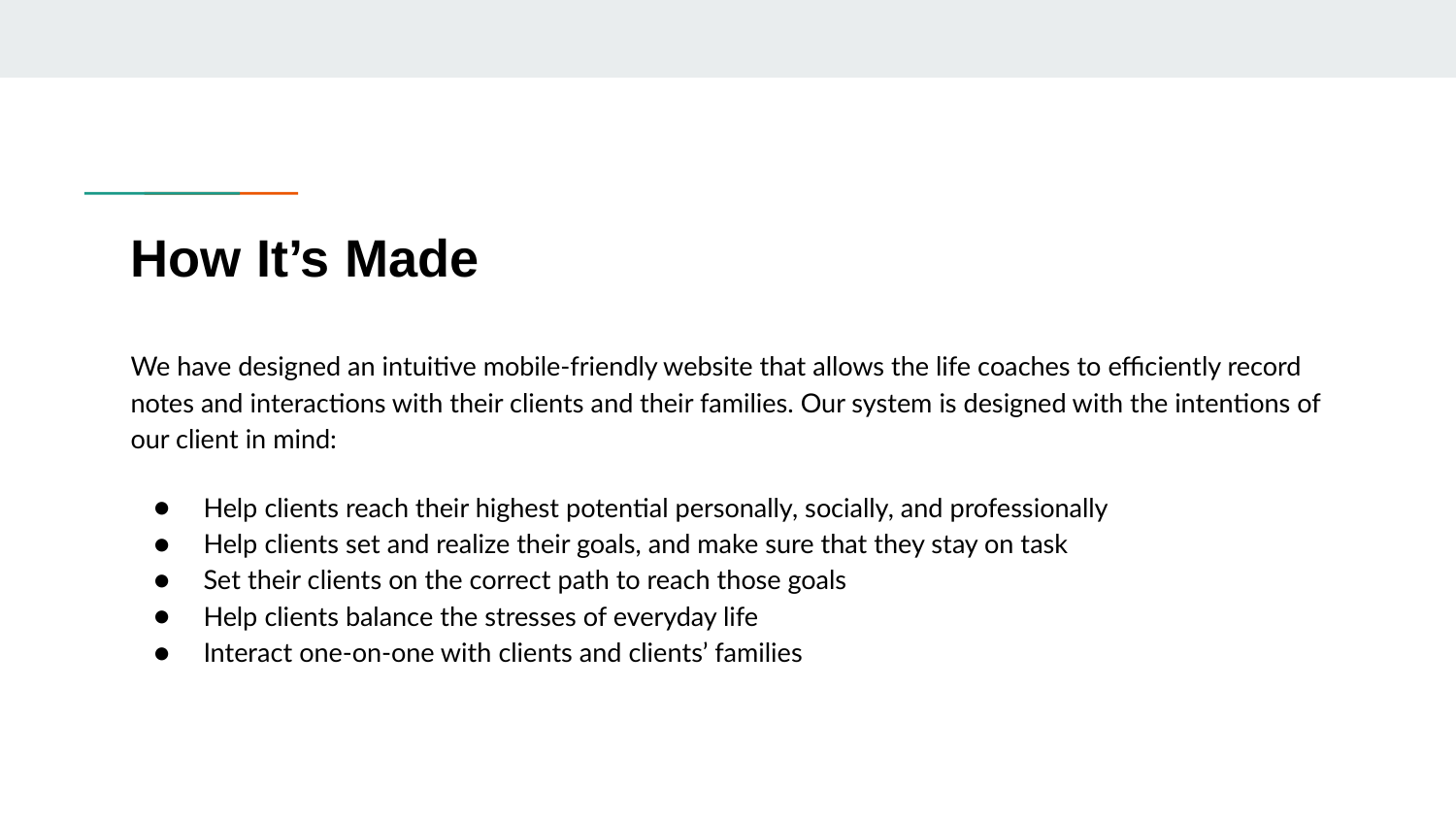

# How It’s Made
We have designed an intuitive mobile-friendly website that allows the life coaches to efficiently record notes and interactions with their clients and their families. Our system is designed with the intentions of our client in mind:
Help clients reach their highest potential personally, socially, and professionally
Help clients set and realize their goals, and make sure that they stay on task
Set their clients on the correct path to reach those goals
Help clients balance the stresses of everyday life
Interact one-on-one with clients and clients’ families